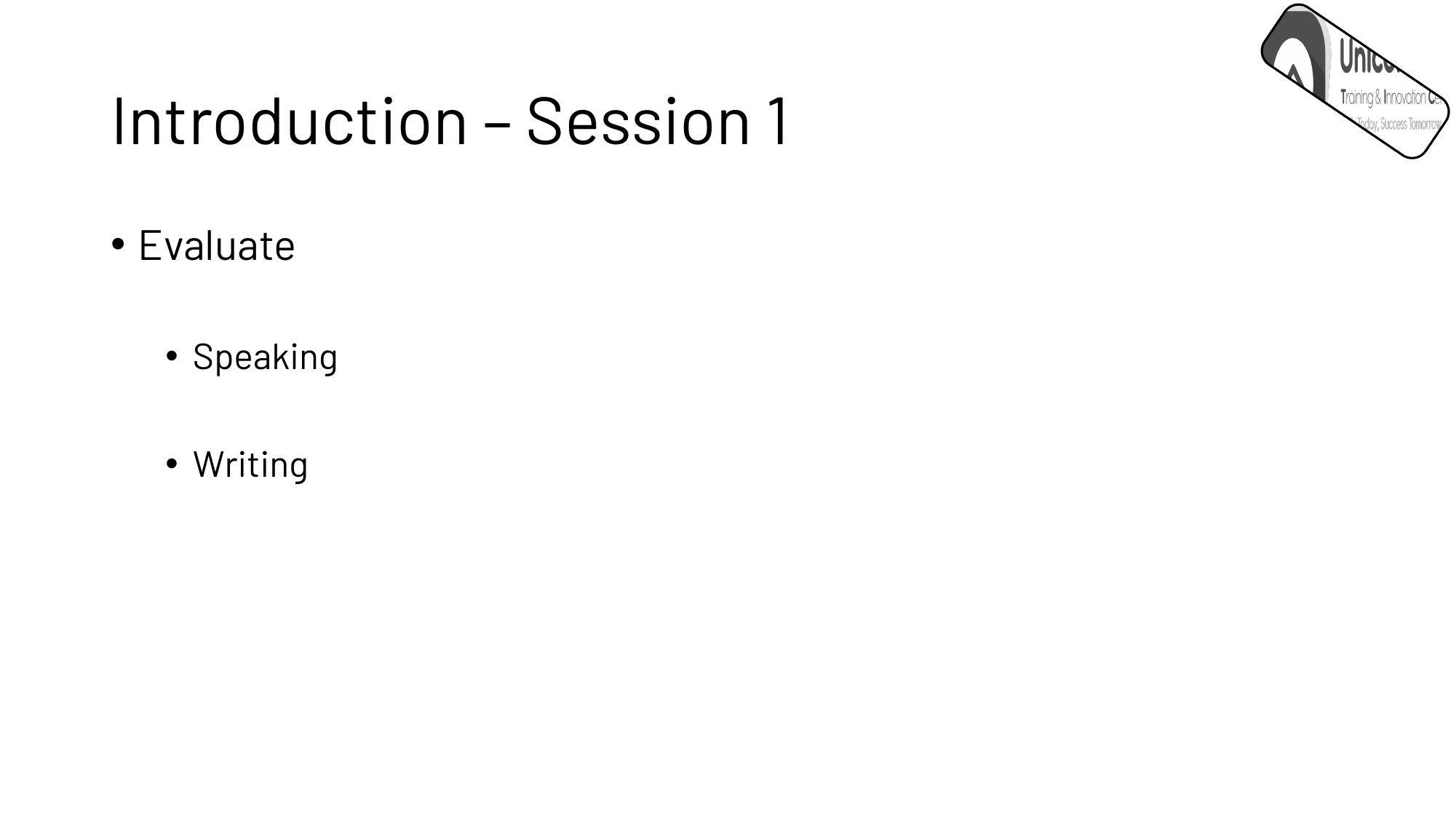

# Introduction – Session 1
Evaluate

Speaking

Writing